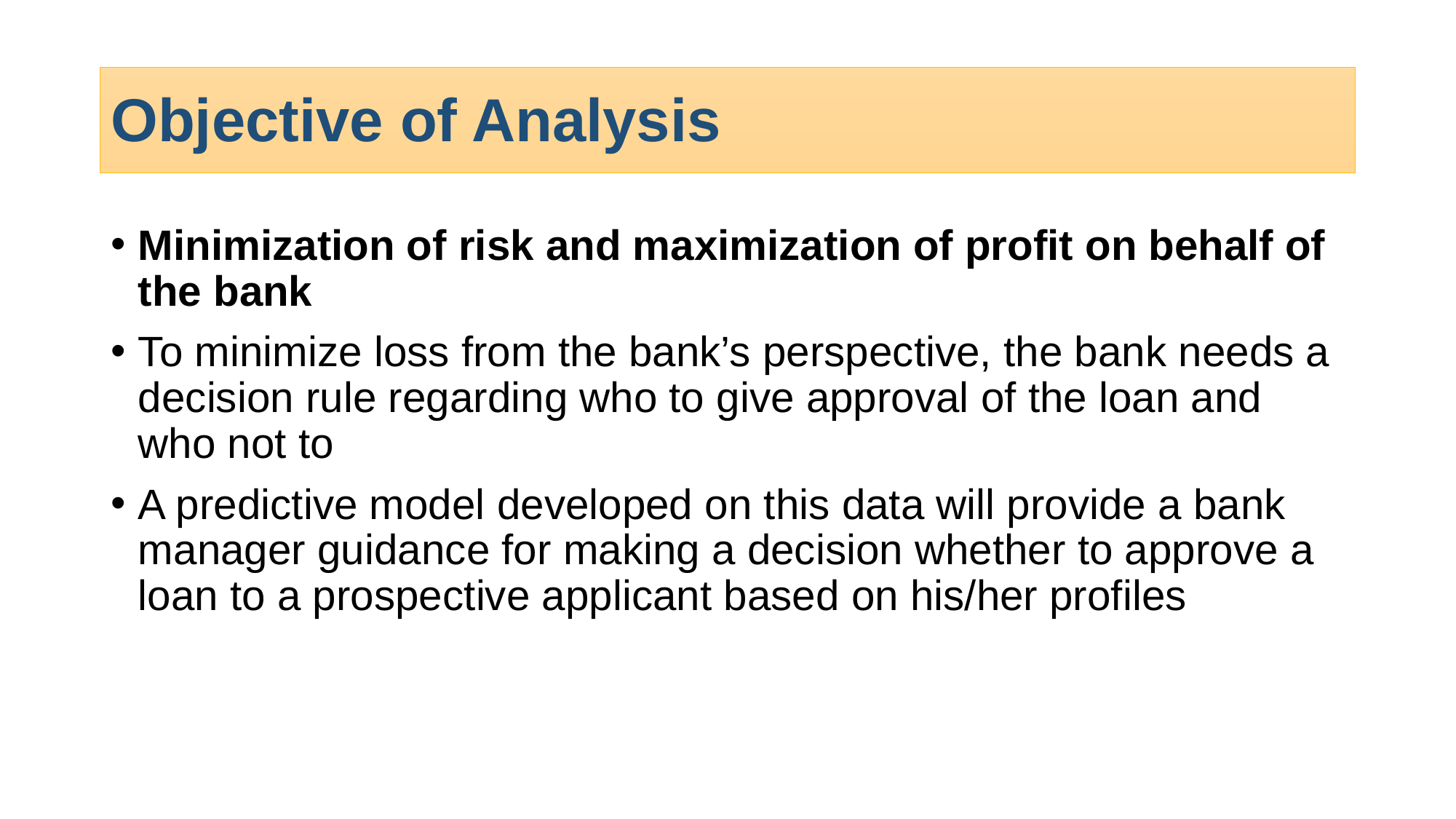

Objective of Analysis
Minimization of risk and maximization of profit on behalf of the bank
To minimize loss from the bank’s perspective, the bank needs a decision rule regarding who to give approval of the loan and who not to
A predictive model developed on this data will provide a bank manager guidance for making a decision whether to approve a loan to a prospective applicant based on his/her profiles